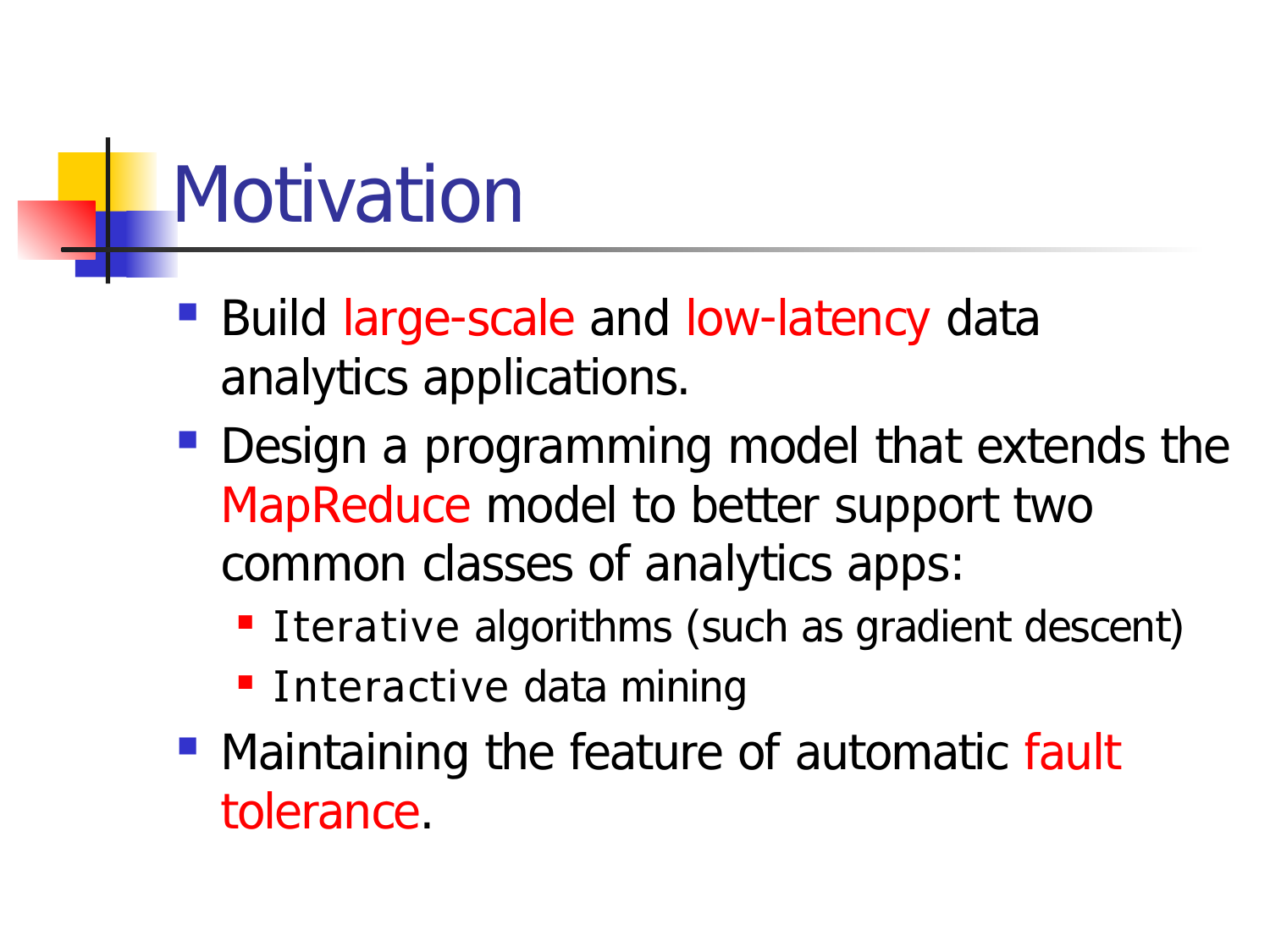

# Motivation
Build large-scale and low-latency data analytics applications.
Design a programming model that extends the MapReduce model to better support two common classes of analytics apps:
Iterative algorithms (such as gradient descent)
Interactive data mining
Maintaining the feature of automatic fault tolerance.